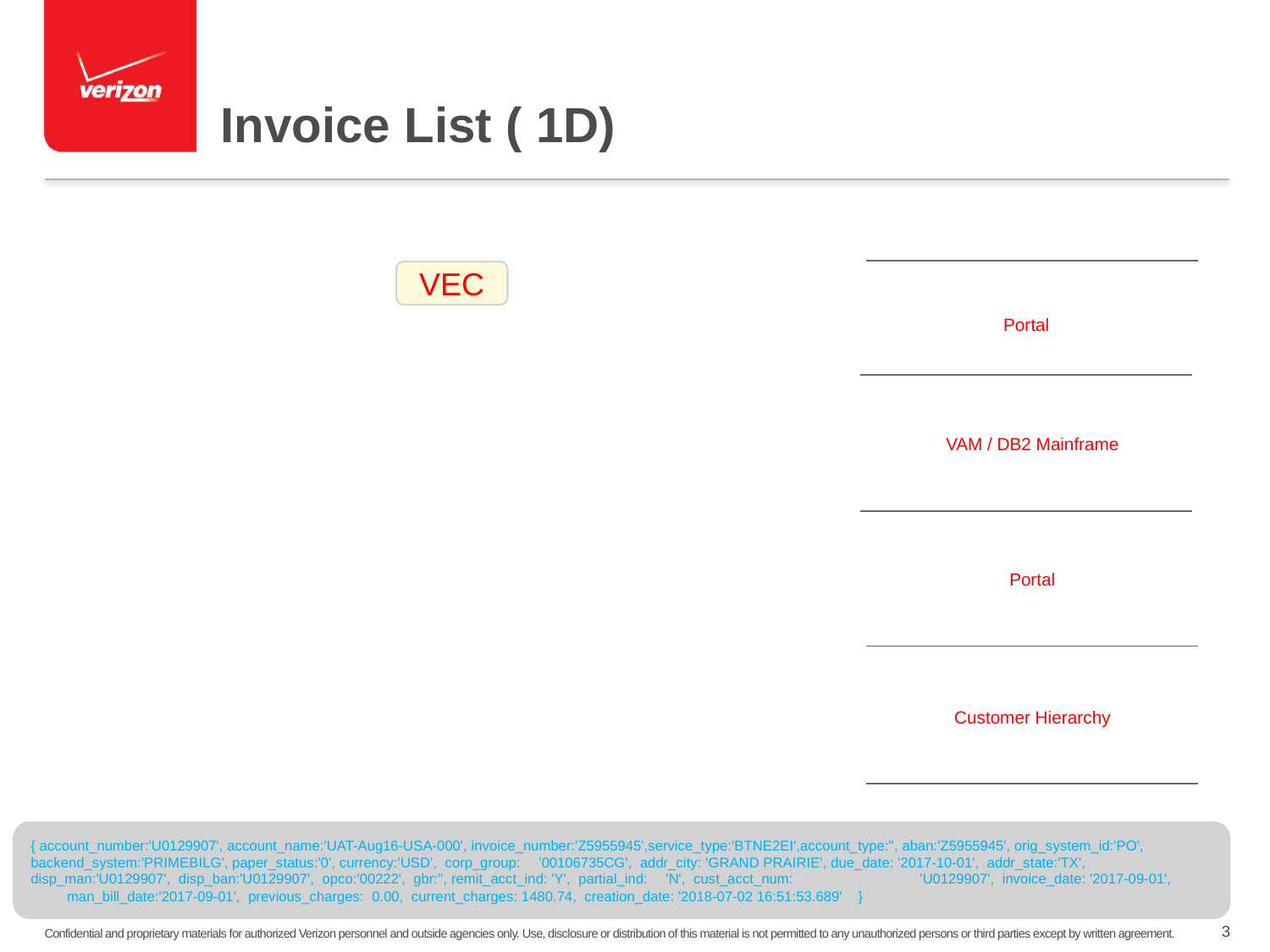

# Invoice List ( 1D)
VEC
Portal
VAM / DB2 Mainframe
Portal
Customer Hierarchy
{ account_number:'U0129907', account_name:'UAT-Aug16-USA-000', invoice_number:'Z5955945',service_type:'BTNE2EI',account_type:'', aban:'Z5955945', orig_system_id:'PO', backend_system:'PRIMEBILG', paper_status:'0', currency:'USD',  corp_group: 	'00106735CG',  addr_city: 'GRAND PRAIRIE', due_date: '2017-10-01',  addr_state:'TX',                 disp_man:'U0129907',  disp_ban:'U0129907',  opco:'00222',  gbr:'', remit_acct_ind: 'Y',  partial_ind: 	'N',  cust_acct_num:	'U0129907',  invoice_date: '2017-09-01',                    man_bill_date:'2017-09-01',  previous_charges:  0.00,  current_charges: 1480.74,  creation_date: '2018-07-02 16:51:53.689'    }